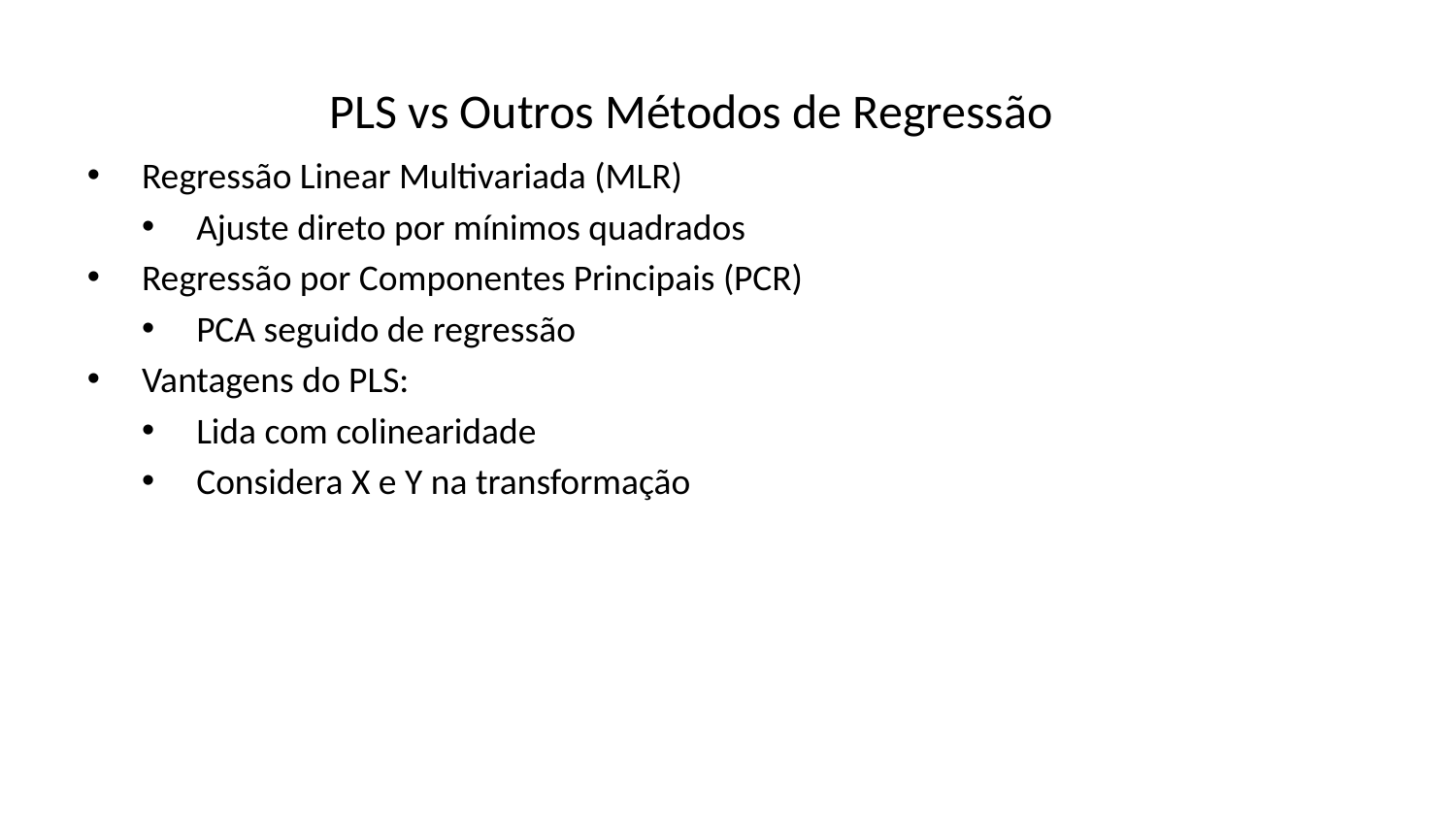

PLS vs Outros Métodos de Regressão
Regressão Linear Multivariada (MLR)
Ajuste direto por mínimos quadrados
Regressão por Componentes Principais (PCR)
PCA seguido de regressão
Vantagens do PLS:
Lida com colinearidade
Considera X e Y na transformação